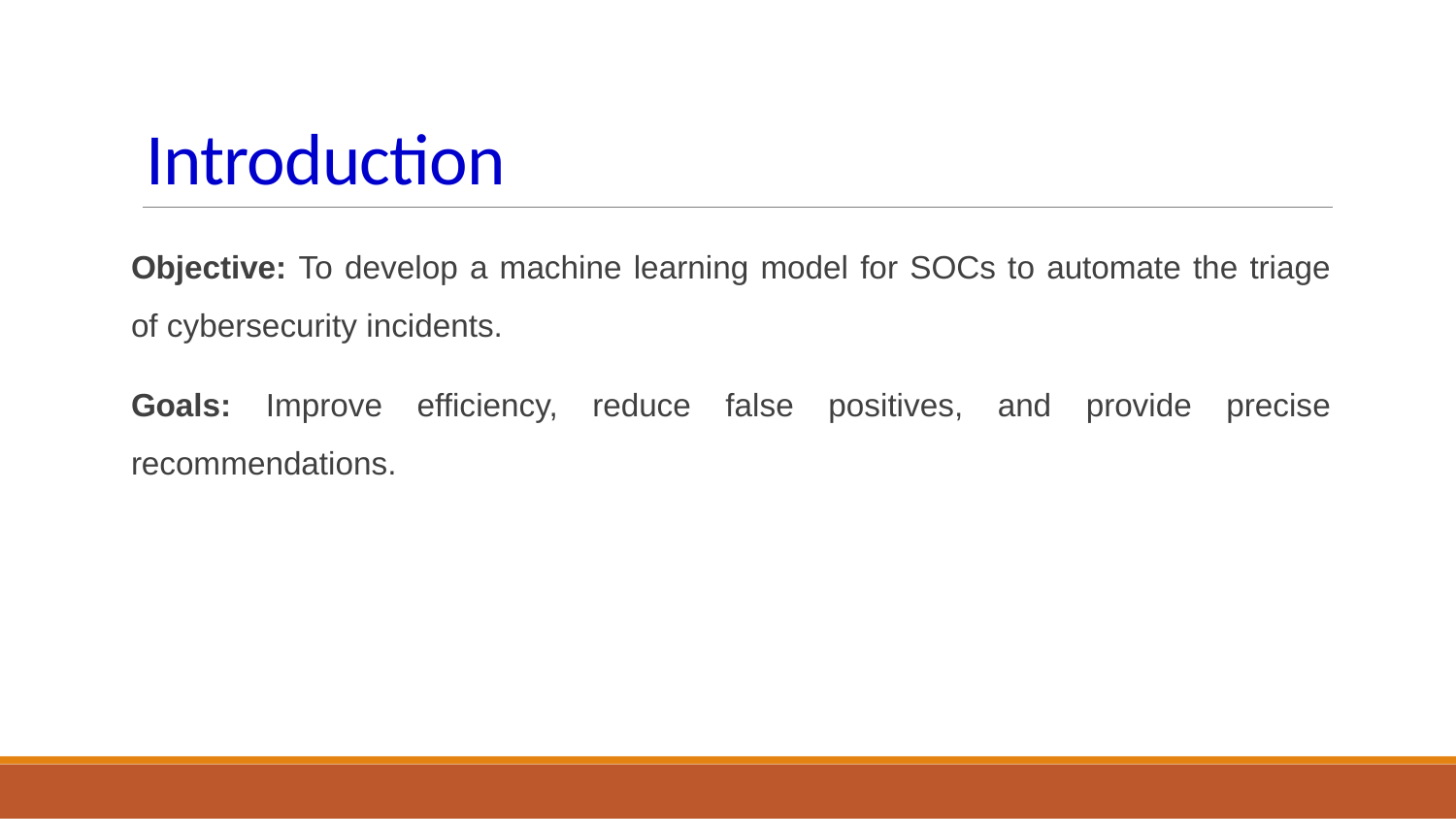

# Introduction
Objective: To develop a machine learning model for SOCs to automate the triage of cybersecurity incidents.
Goals: Improve efficiency, reduce false positives, and provide precise recommendations.